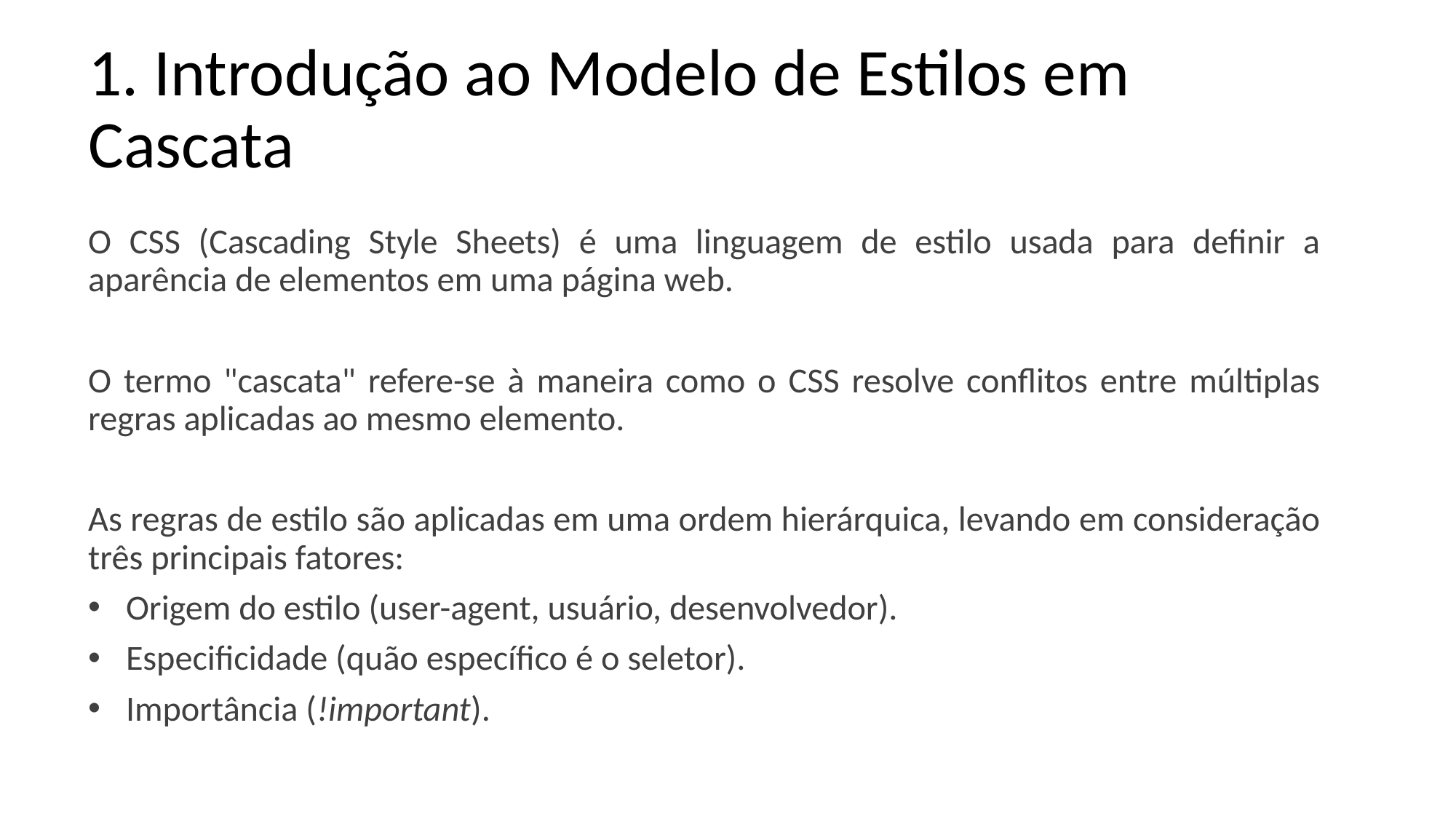

# 1. Introdução ao Modelo de Estilos em Cascata
O CSS (Cascading Style Sheets) é uma linguagem de estilo usada para definir a aparência de elementos em uma página web.

O termo "cascata" refere-se à maneira como o CSS resolve conflitos entre múltiplas regras aplicadas ao mesmo elemento.

As regras de estilo são aplicadas em uma ordem hierárquica, levando em consideração três principais fatores:
Origem do estilo (user-agent, usuário, desenvolvedor).
Especificidade (quão específico é o seletor).
Importância (!important).